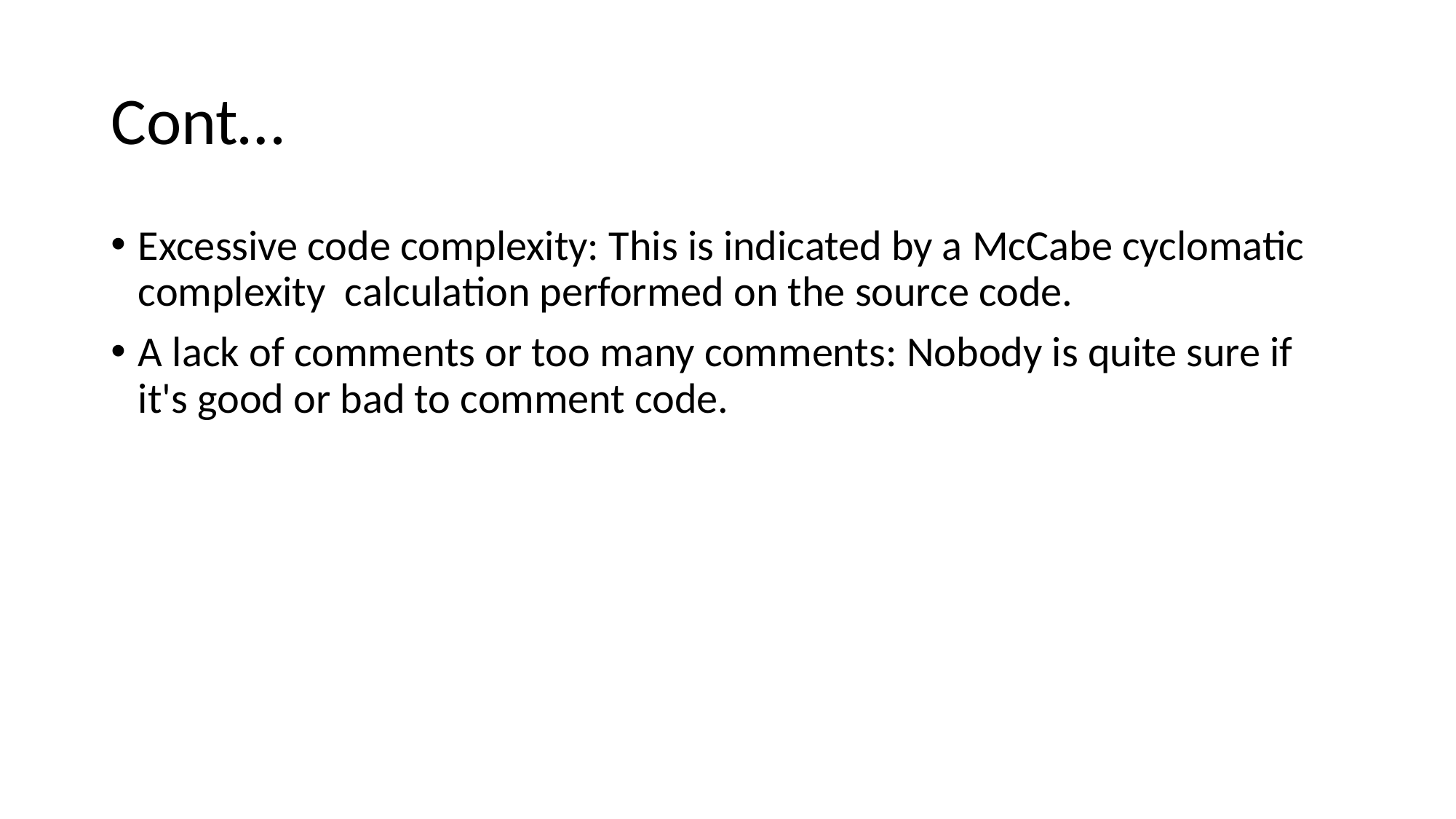

# Cont…
Excessive code complexity: This is indicated by a McCabe cyclomatic complexity  calculation performed on the source code.
A lack of comments or too many comments: Nobody is quite sure if it's good or bad to comment code.